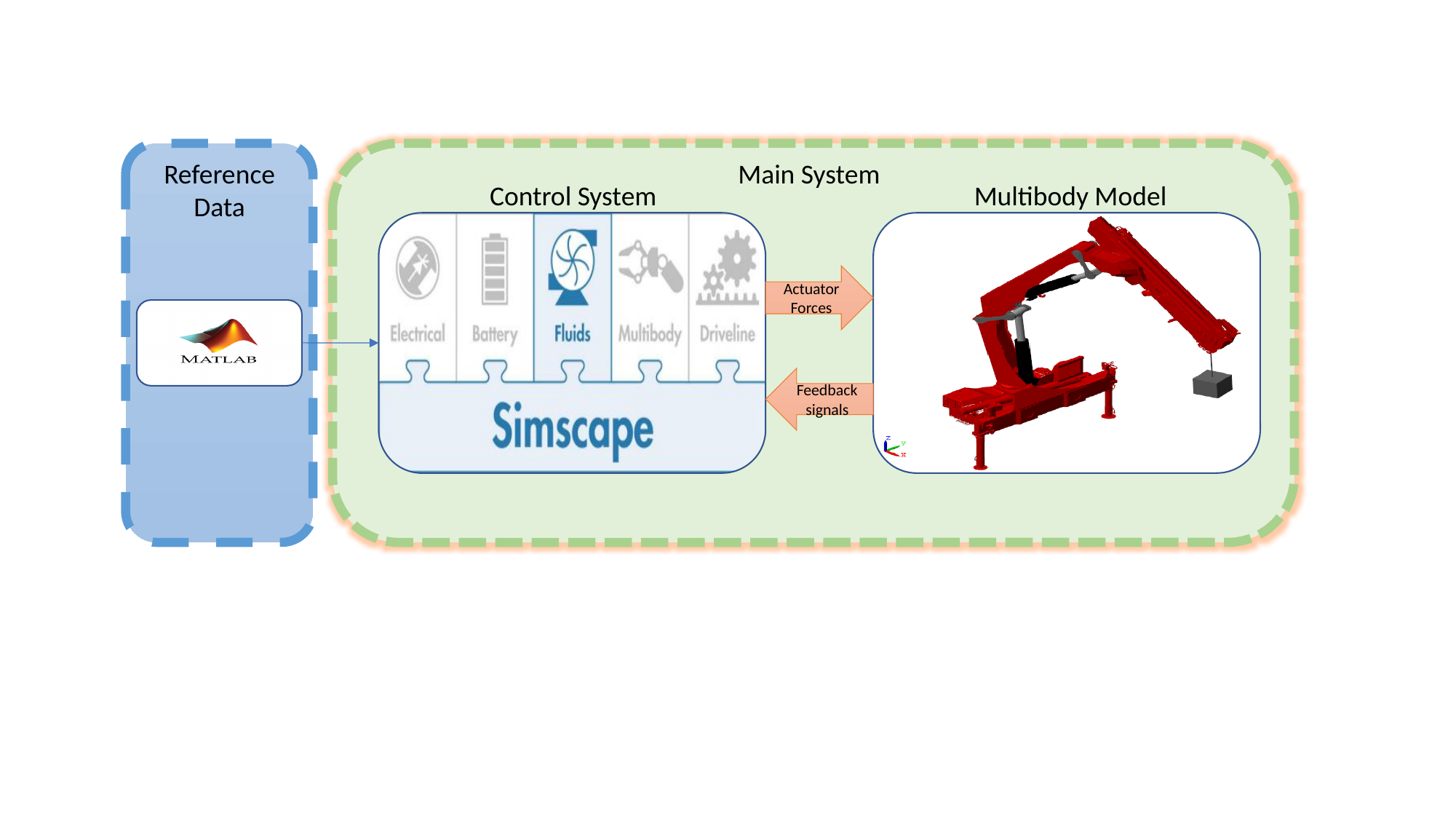

Reference Data
Main System
Control System
Multibody Model

Actuator Forces

Feedback signals